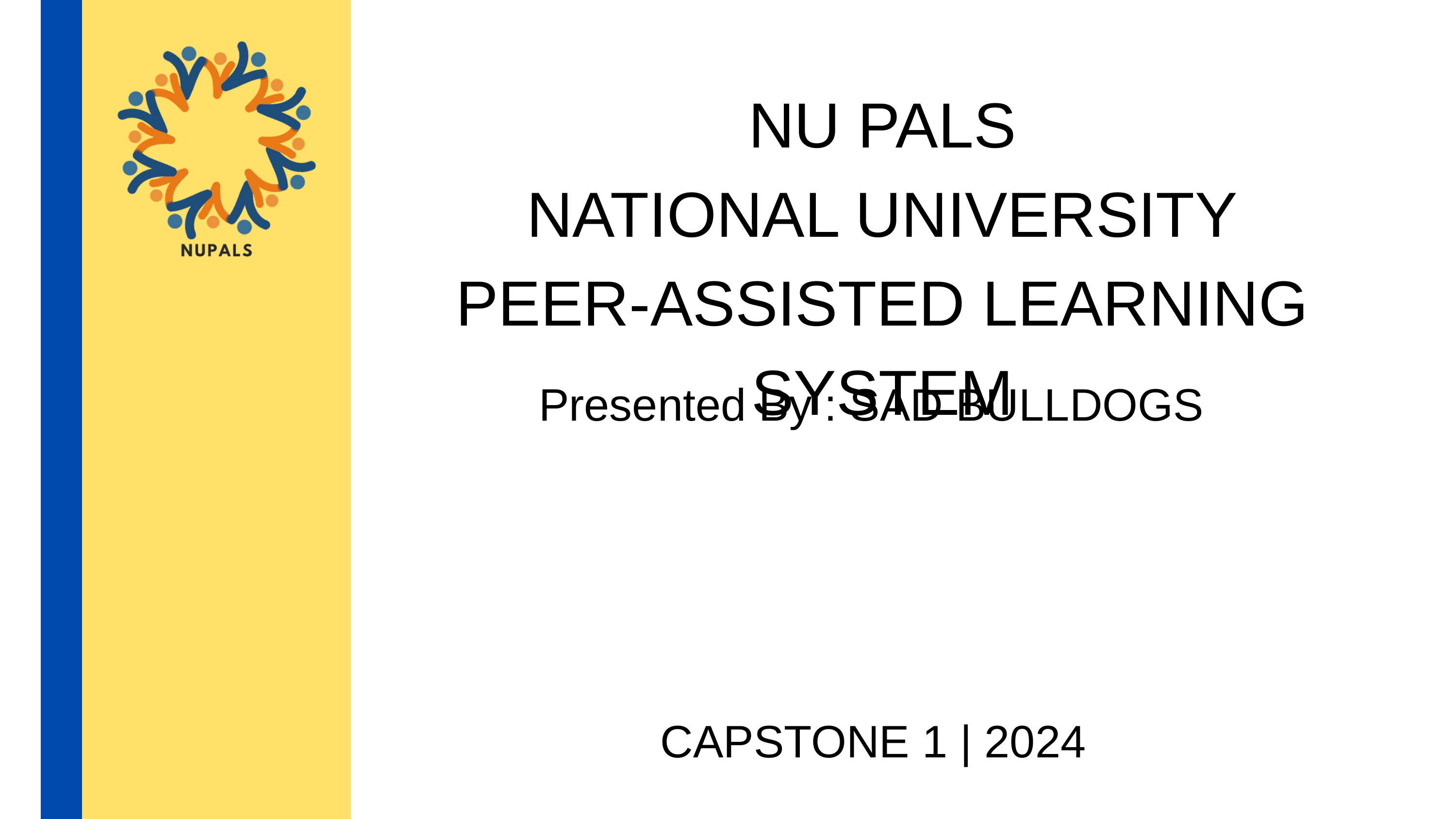

NU PALS
NATIONAL UNIVERSITY
PEER-ASSISTED LEARNING SYSTEM
Presented By : SAD BULLDOGS
CAPSTONE 1 | 2024